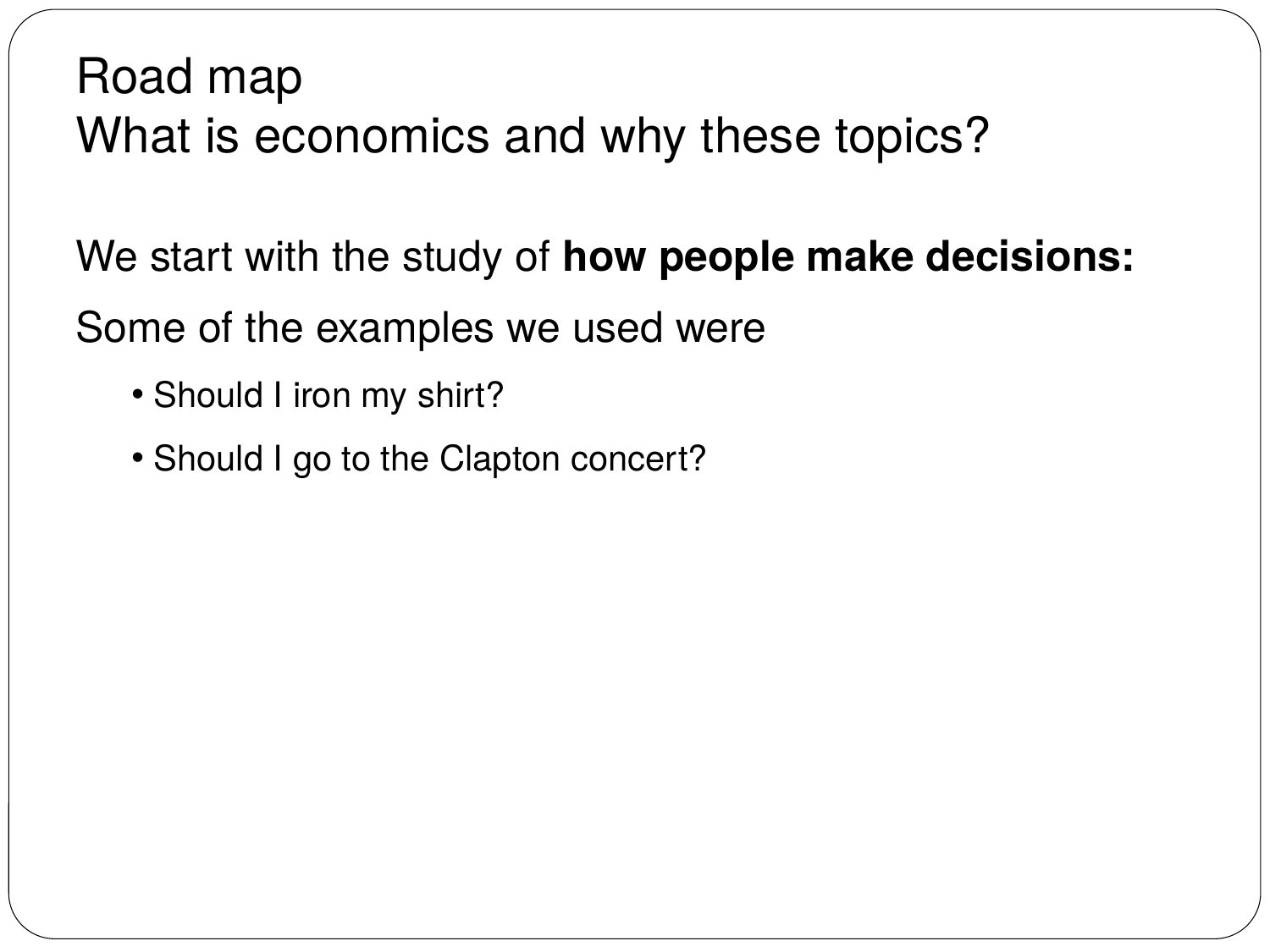

# Road map What is economics and why these topics?
We start with the study of how people make decisions:
Some of the examples we used were
 Should I iron my shirt?
 Should I go to the Clapton concert?